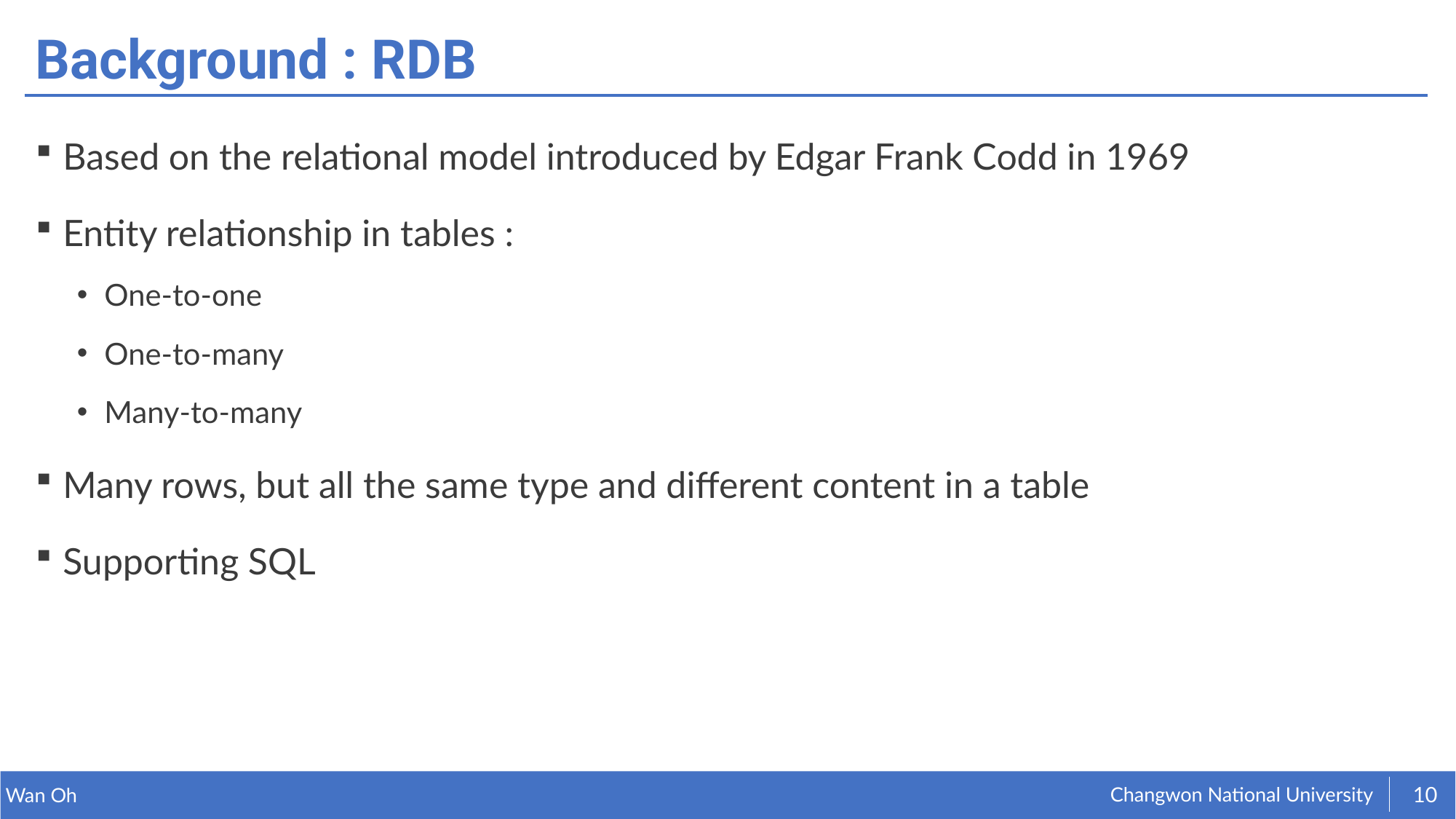

# Background : RDB
Based on the relational model introduced by Edgar Frank Codd in 1969
Entity relationship in tables :
One-to-one
One-to-many
Many-to-many
Many rows, but all the same type and different content in a table
Supporting SQL
10